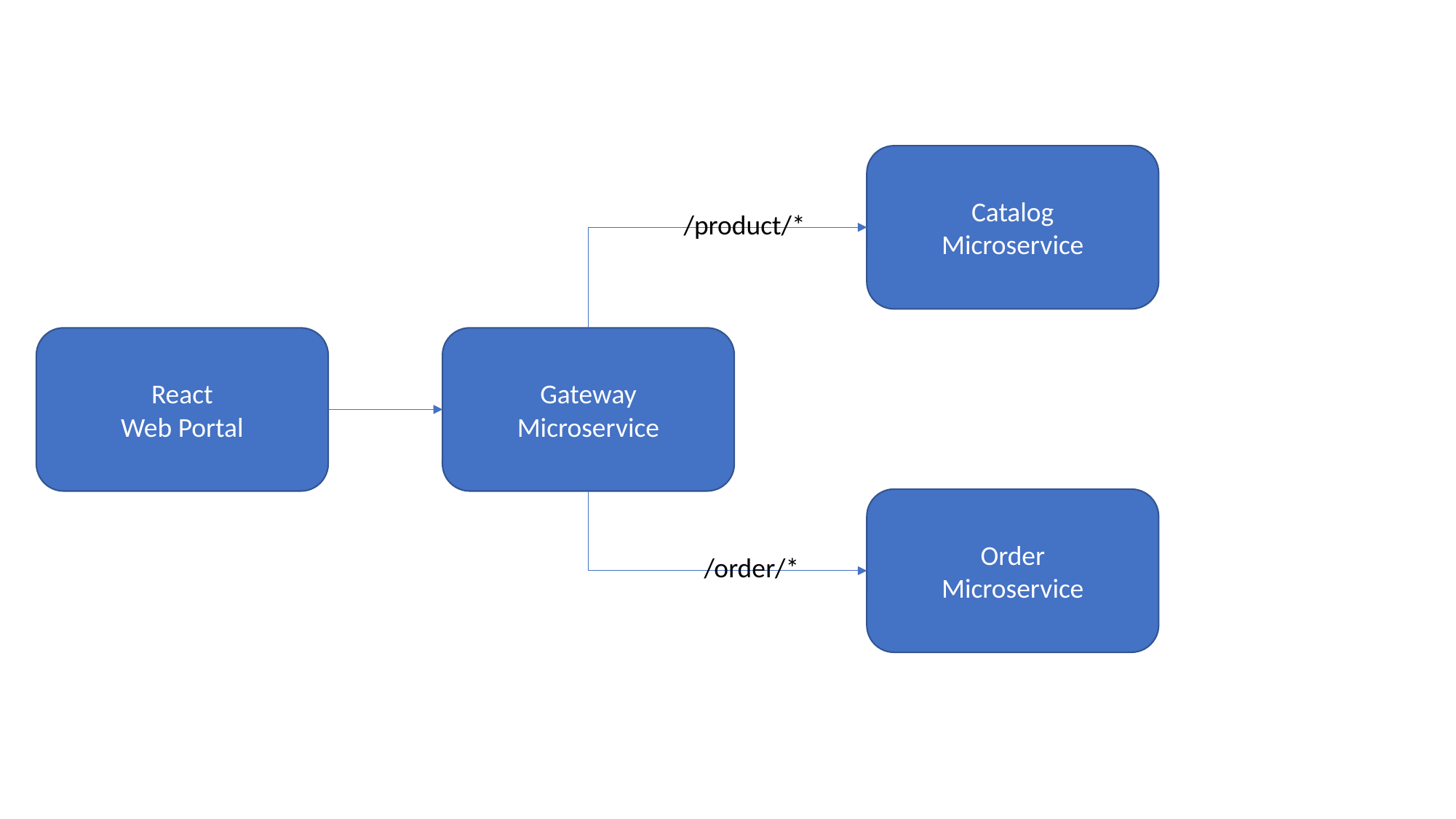

Catalog
Microservice
/product/*
React
Web Portal
Gateway
Microservice
Order
Microservice
/order/*